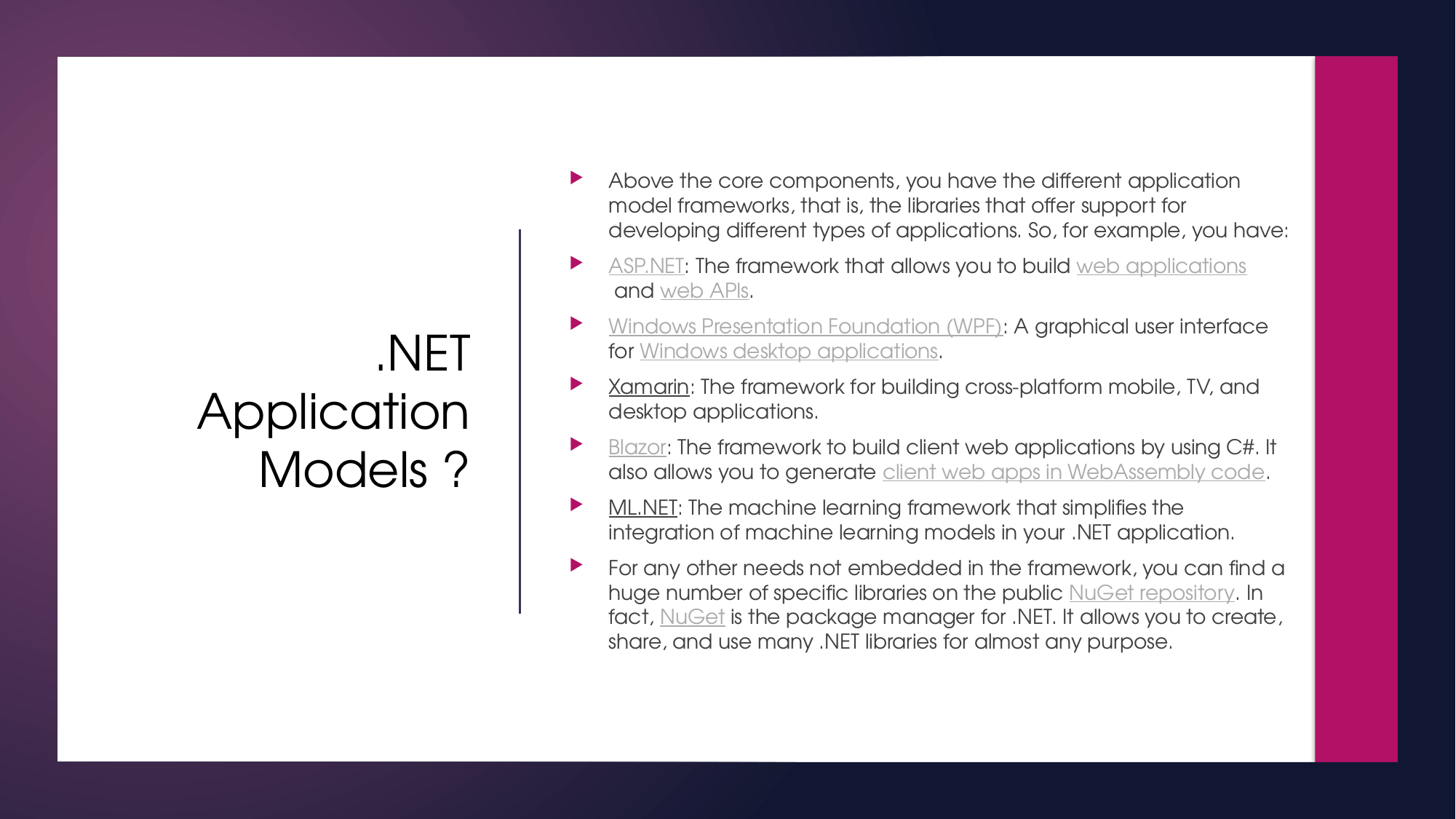

Above the core components, you have the different application model frameworks, that is, the libraries that offer support for developing different types of applications. So, for example, you have:
ASP.NET: The framework that allows you to build web applications and web APIs.
Windows Presentation Foundation (WPF): A graphical user interface for Windows desktop applications.
Xamarin: The framework for building cross-platform mobile, TV, and desktop applications.
Blazor: The framework to build client web applications by using C#. It also allows you to generate client web apps in WebAssembly code.
ML.NET: The machine learning framework that simplifies the integration of machine learning models in your .NET application.
For any other needs not embedded in the framework, you can find a huge number of specific libraries on the public NuGet repository. In fact, NuGet is the package manager for .NET. It allows you to create, share, and use many .NET libraries for almost any purpose.

# .NET Application Models ?